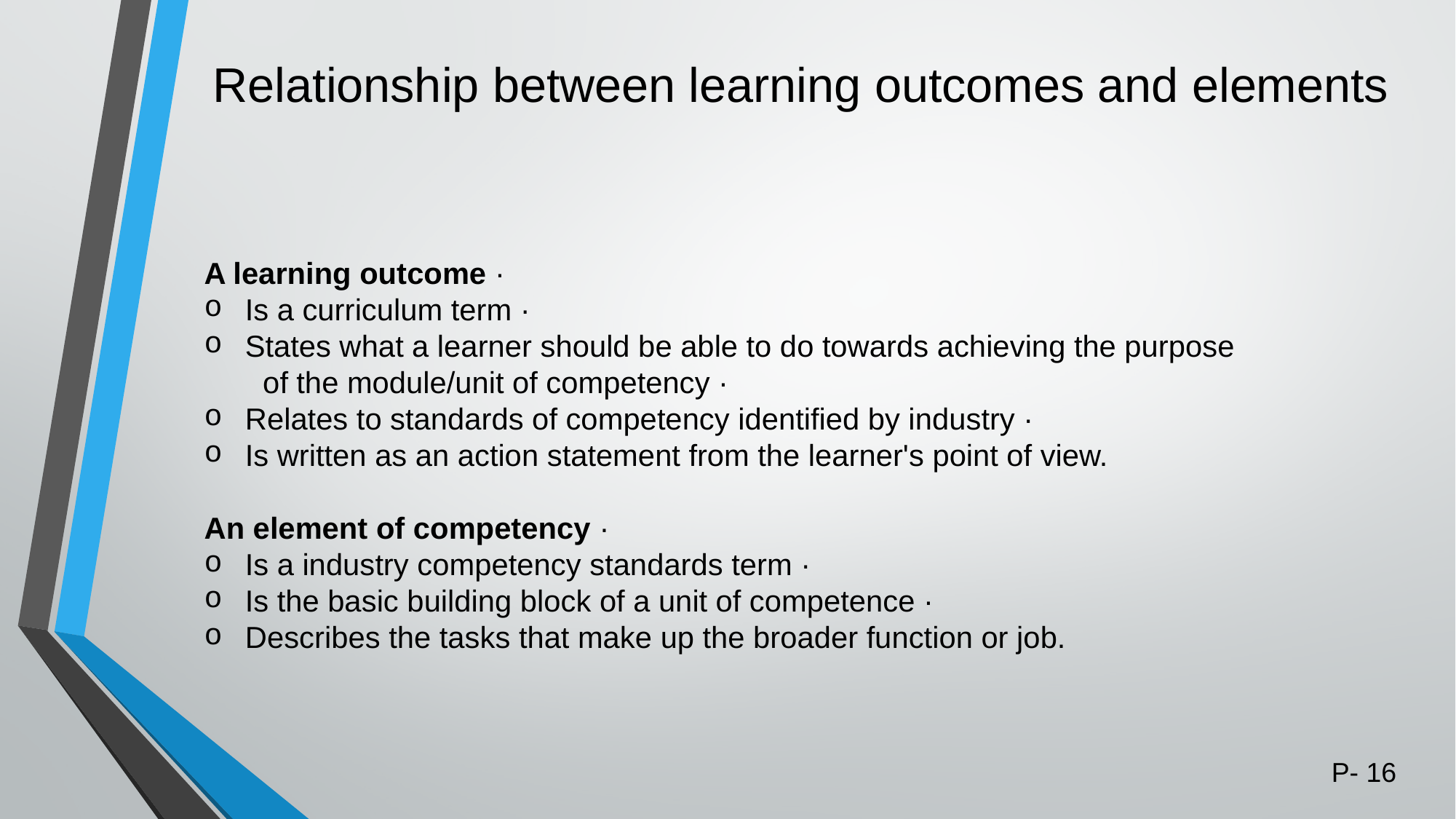

# Relationship between learning outcomes and elements

A learning outcome ·
Is a curriculum term ·
States what a learner should be able to do towards achieving the purpose
       of the module/unit of competency ·
Relates to standards of competency identified by industry ·
Is written as an action statement from the learner's point of view.

An element of competency ·
Is a industry competency standards term ·
Is the basic building block of a unit of competence ·
Describes the tasks that make up the broader function or job.
P- 16